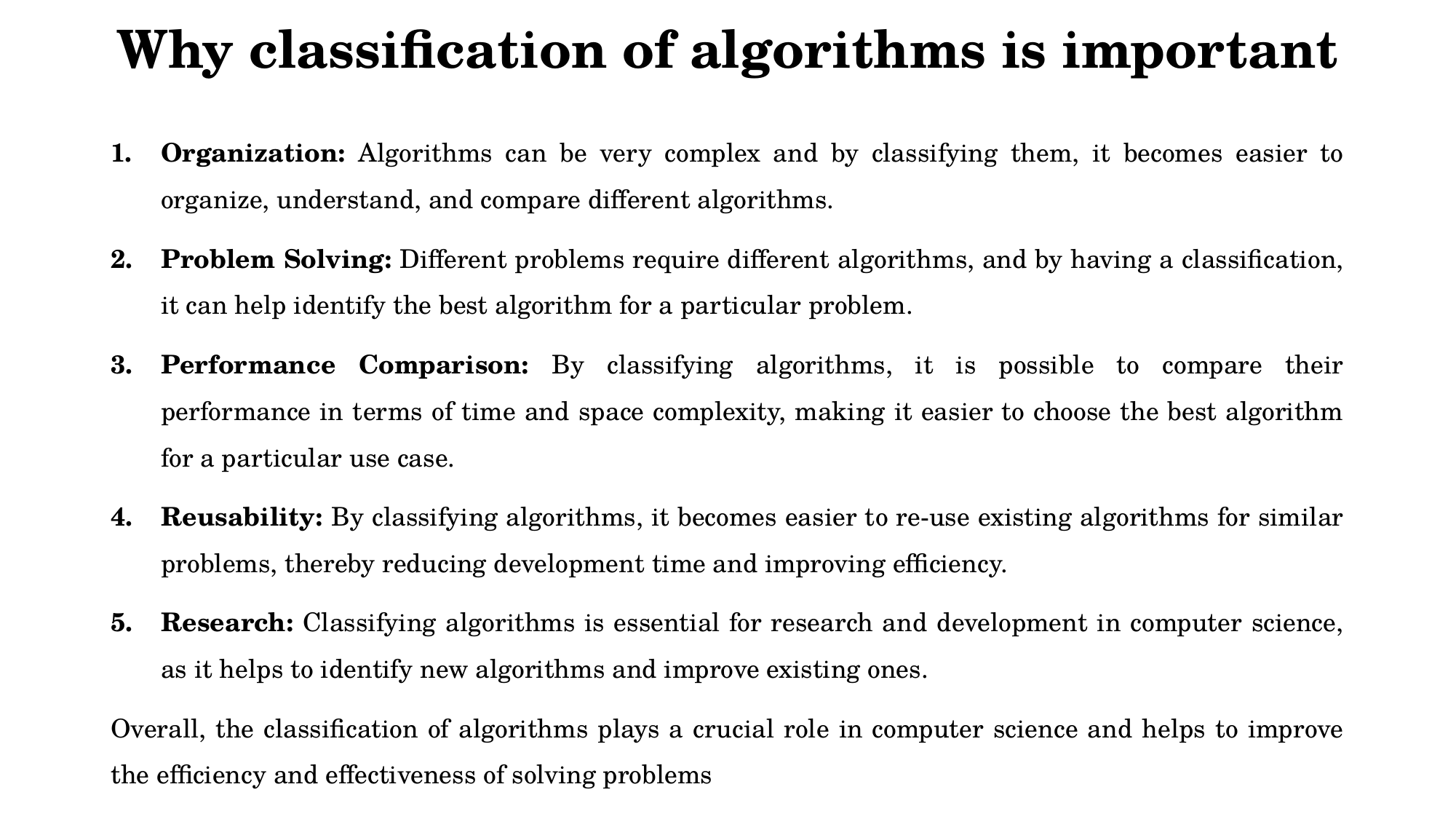

# Why classification of algorithms is important
Organization: Algorithms can be very complex and by classifying them, it becomes easier to organize, understand, and compare different algorithms.
Problem Solving: Different problems require different algorithms, and by having a classification, it can help identify the best algorithm for a particular problem.
Performance Comparison: By classifying algorithms, it is possible to compare their performance in terms of time and space complexity, making it easier to choose the best algorithm for a particular use case.
Reusability: By classifying algorithms, it becomes easier to re-use existing algorithms for similar problems, thereby reducing development time and improving efficiency.
Research: Classifying algorithms is essential for research and development in computer science, as it helps to identify new algorithms and improve existing ones.
Overall, the classification of algorithms plays a crucial role in computer science and helps to improve the efficiency and effectiveness of solving problems